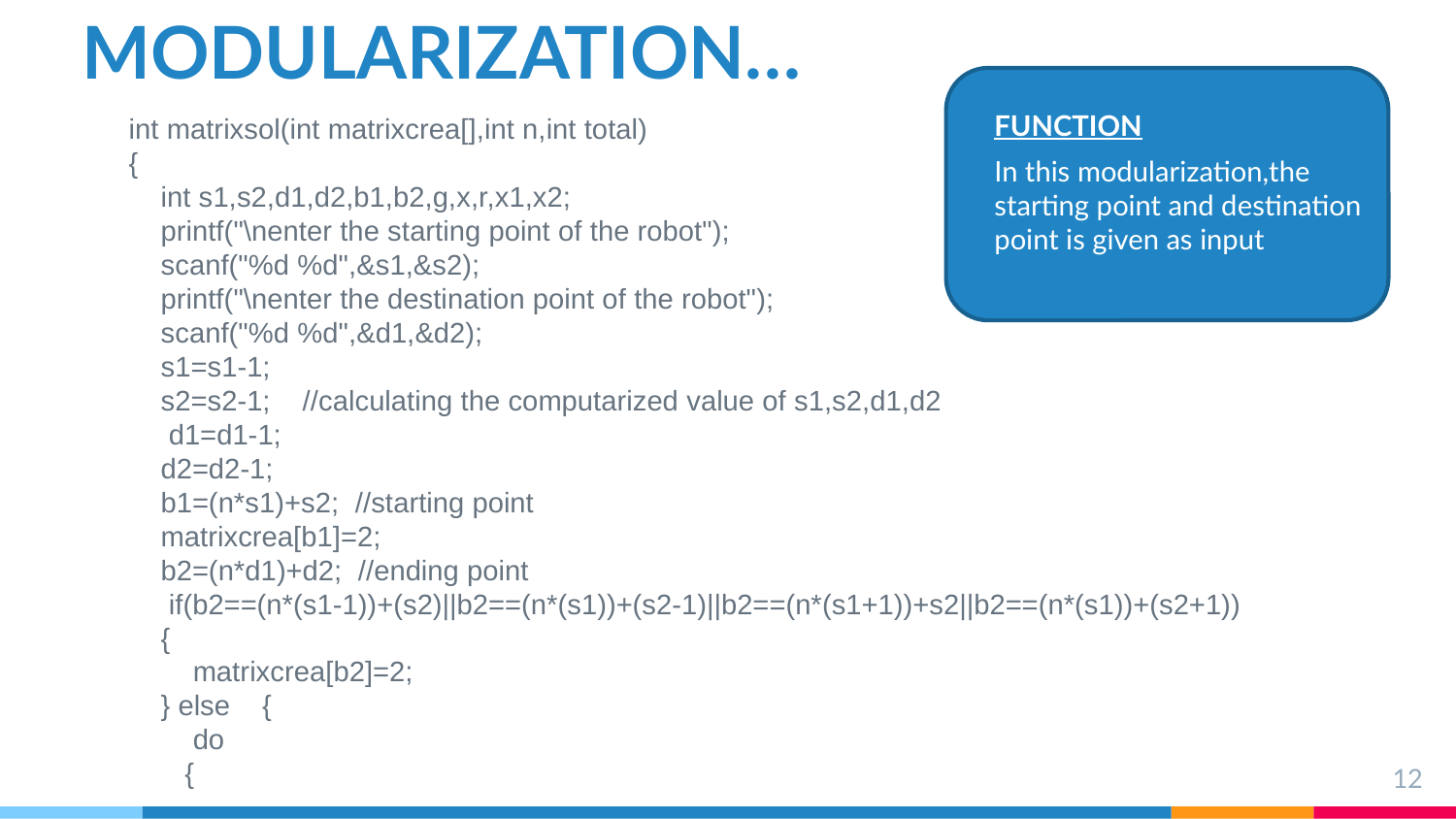

MODULARIZATION…

FUNCTION
In this modularization,the starting point and destination point is given as input
int matrixsol(int matrixcrea[],int n,int total)
{
    int s1,s2,d1,d2,b1,b2,g,x,r,x1,x2;
    printf("\nenter the starting point of the robot");
    scanf("%d %d",&s1,&s2);
    printf("\nenter the destination point of the robot");
    scanf("%d %d",&d1,&d2);
    s1=s1-1;
    s2=s2-1;    //calculating the computarized value of s1,s2,d1,d2
     d1=d1-1;
    d2=d2-1;
    b1=(n*s1)+s2;  //starting point
    matrixcrea[b1]=2;
    b2=(n*d1)+d2;  //ending point
     if(b2==(n*(s1-1))+(s2)||b2==(n*(s1))+(s2-1)||b2==(n*(s1+1))+s2||b2==(n*(s1))+(s2+1))
    {
        matrixcrea[b2]=2;
    } else    {
        do
       {

12